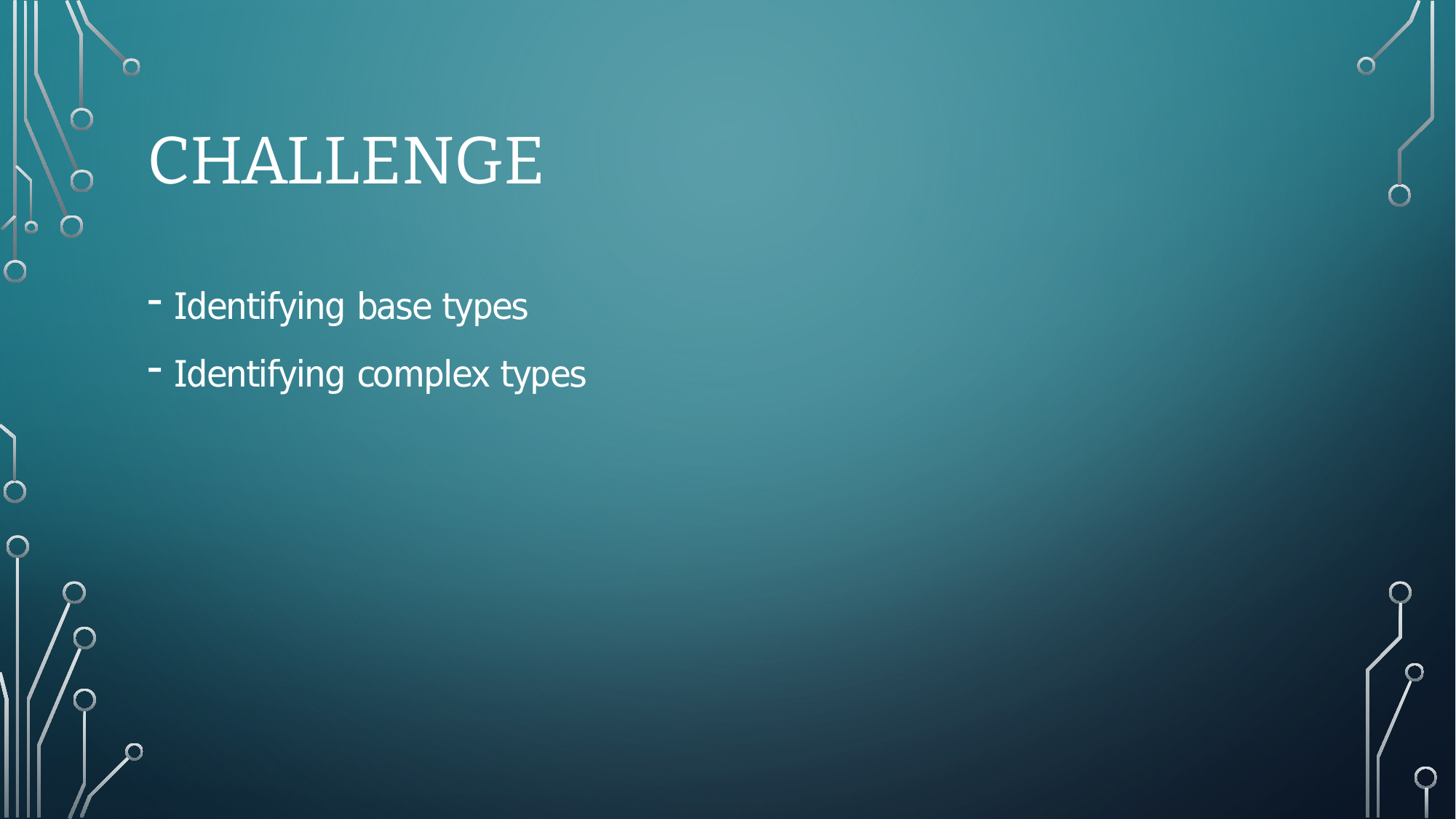

# Challenge
Identifying base types
Identifying complex types